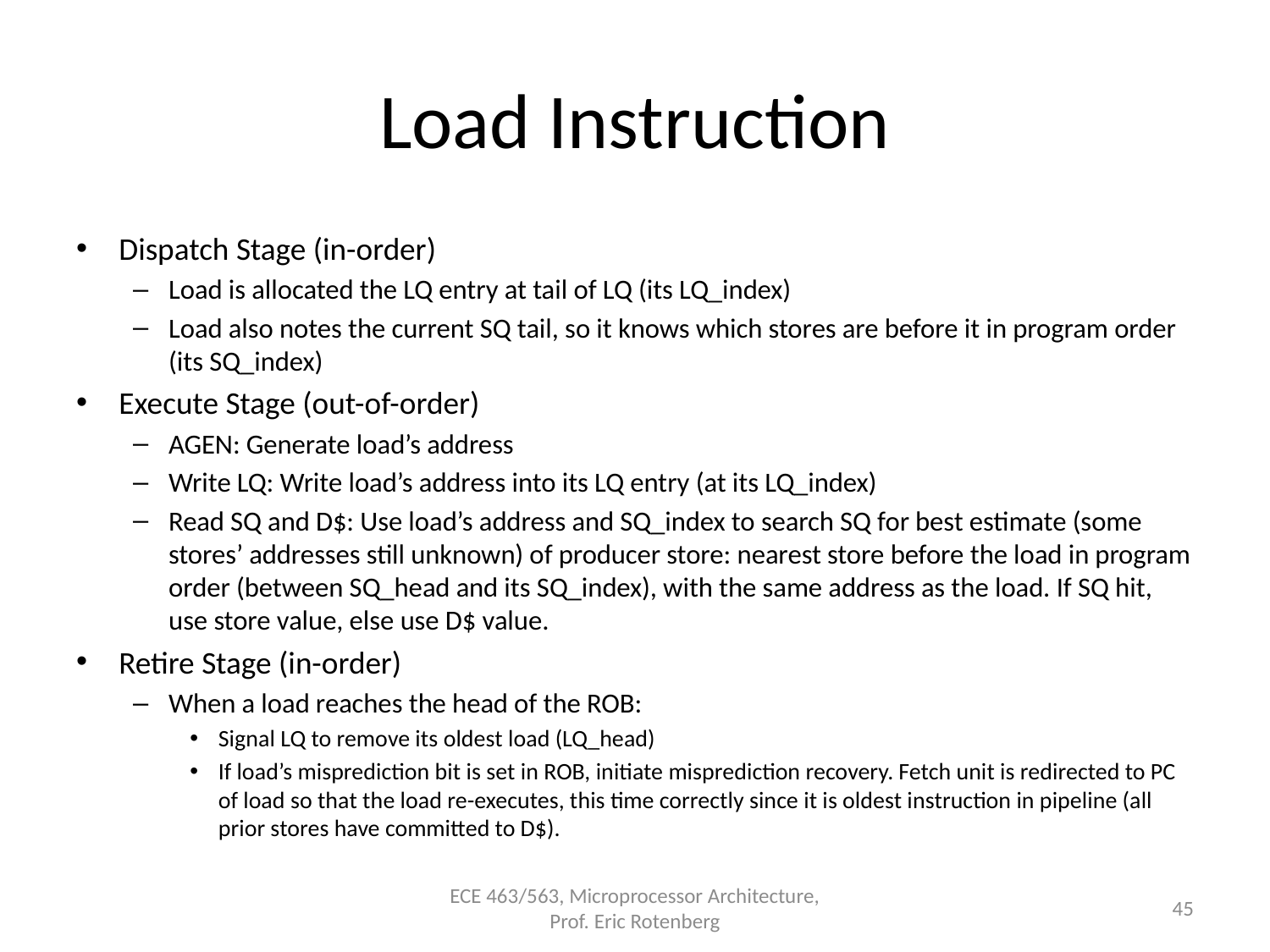

# Load Instruction
Dispatch Stage (in-order)
Load is allocated the LQ entry at tail of LQ (its LQ_index)
Load also notes the current SQ tail, so it knows which stores are before it in program order (its SQ_index)
Execute Stage (out-of-order)
AGEN: Generate load’s address
Write LQ: Write load’s address into its LQ entry (at its LQ_index)
Read SQ and D$: Use load’s address and SQ_index to search SQ for best estimate (some stores’ addresses still unknown) of producer store: nearest store before the load in program order (between SQ_head and its SQ_index), with the same address as the load. If SQ hit, use store value, else use D$ value.
Retire Stage (in-order)
When a load reaches the head of the ROB:
Signal LQ to remove its oldest load (LQ_head)
If load’s misprediction bit is set in ROB, initiate misprediction recovery. Fetch unit is redirected to PC of load so that the load re-executes, this time correctly since it is oldest instruction in pipeline (all prior stores have committed to D$).
ECE 463/563, Microprocessor Architecture, Prof. Eric Rotenberg
45